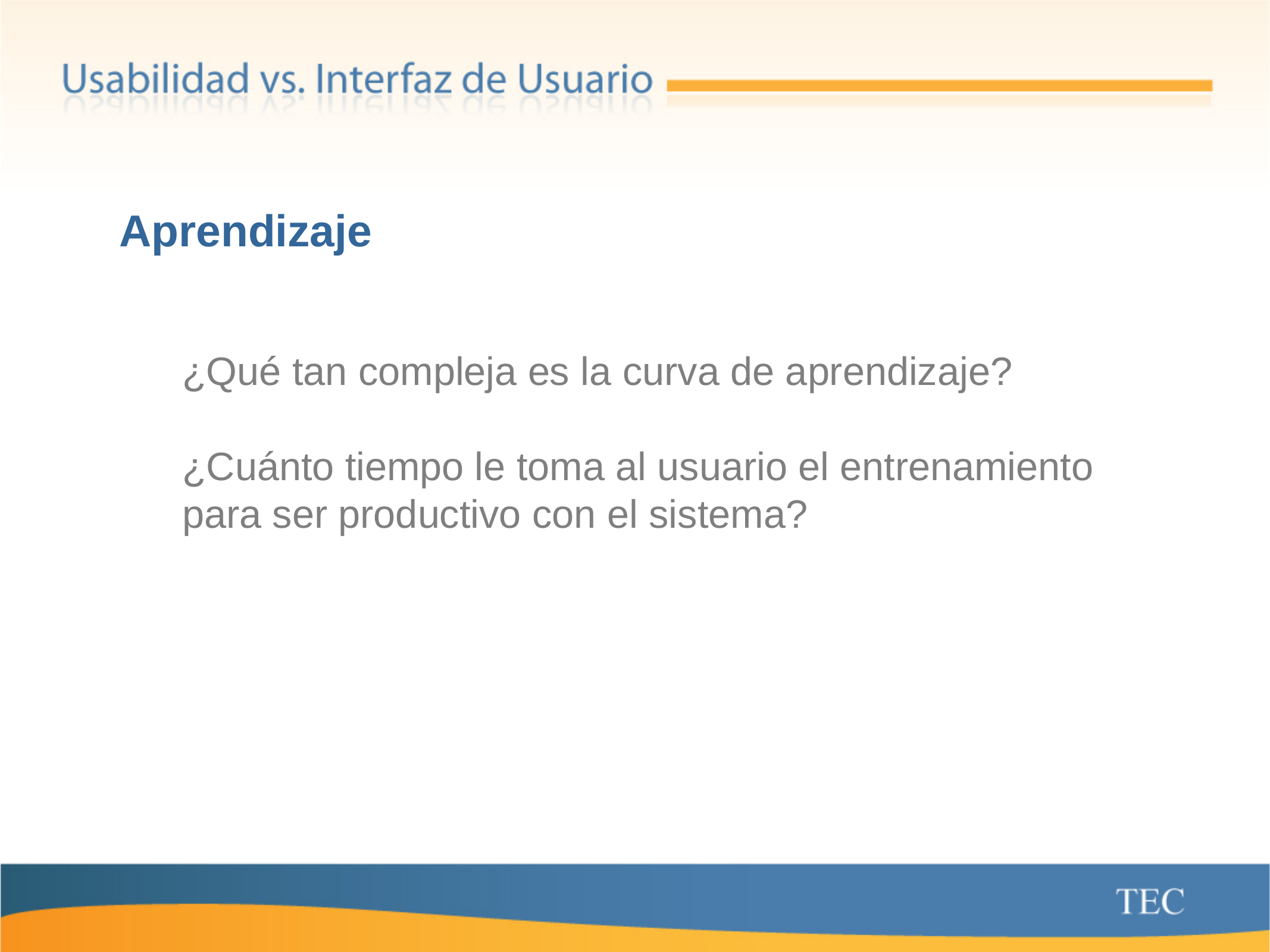

Aprendizaje

¿Qué tan compleja es la curva de aprendizaje?

¿Cuánto tiempo le toma al usuario el entrenamiento para ser productivo con el sistema?